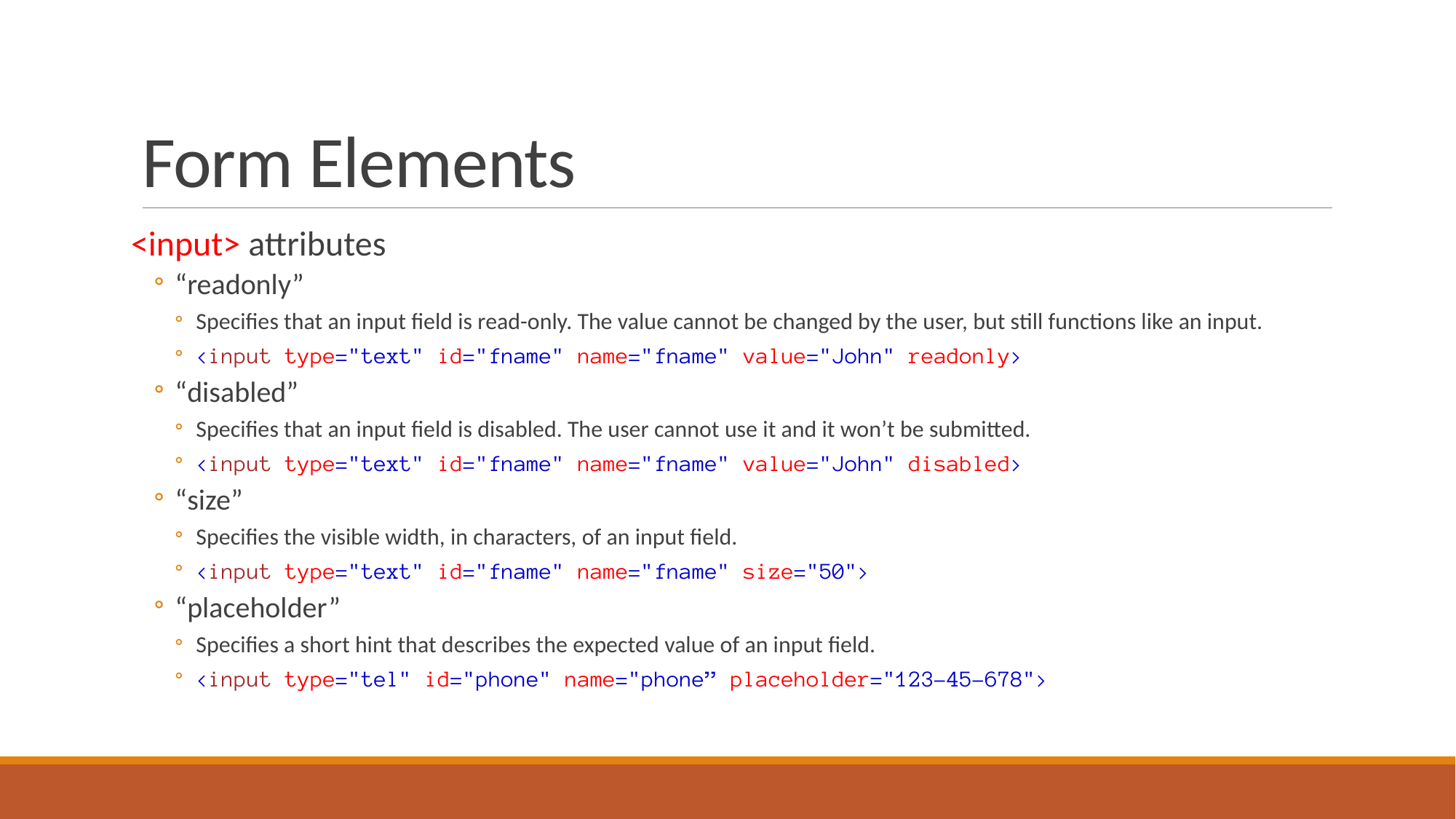

# Form Elements
<input> attributes
“readonly”
Specifies that an input field is read-only. The value cannot be changed by the user, but still functions like an input.
<input type="text" id="fname" name="fname" value="John" readonly>
“disabled”
Specifies that an input field is disabled. The user cannot use it and it won’t be submitted.
<input type="text" id="fname" name="fname" value="John" disabled>
“size”
Specifies the visible width, in characters, of an input field.
<input type="text" id="fname" name="fname" size="50">
“placeholder”
Specifies a short hint that describes the expected value of an input field.
<input type="tel" id="phone" name="phone” placeholder="123-45-678">